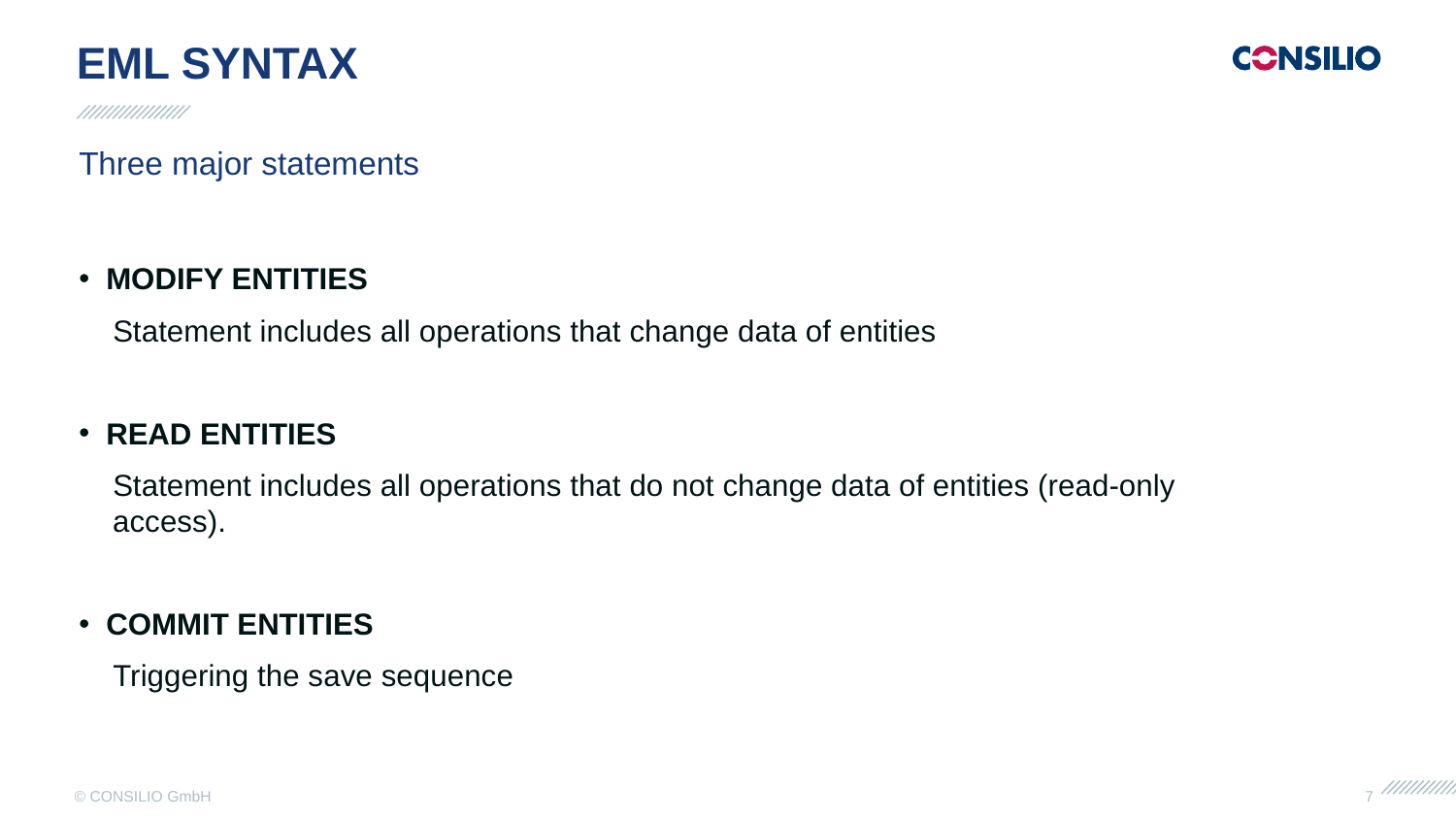

EML Syntax
Three major statements
MODIFY ENTITIES
    Statement includes all operations that change data of entities

READ ENTITIES
    Statement includes all operations that do not change data of entities (read-only
    access).

COMMIT ENTITIES
    Triggering the save sequence